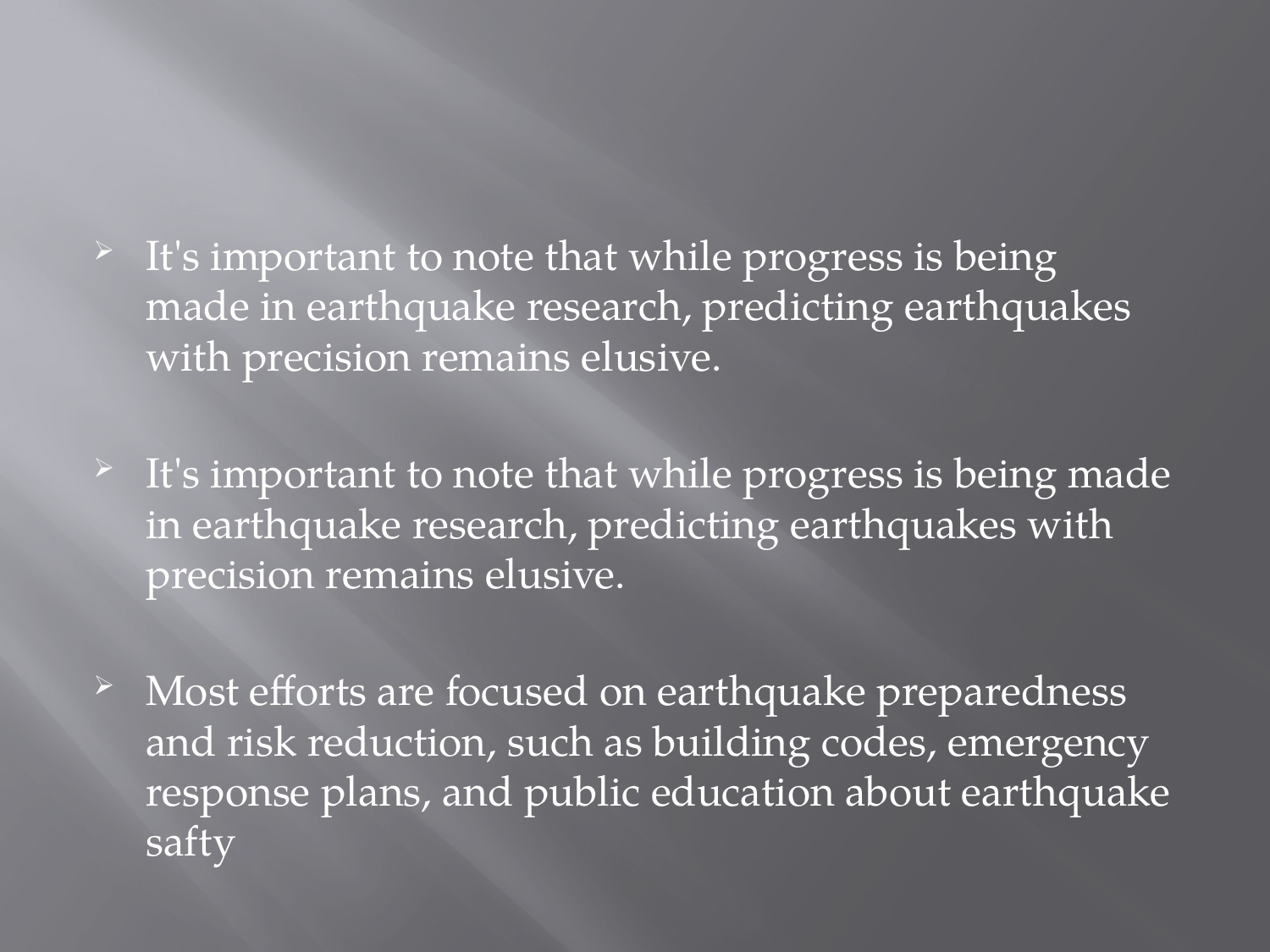

#
It's important to note that while progress is being       made in earthquake research, predicting earthquakes with precision remains elusive.

It's important to note that while progress is being made in earthquake research, predicting earthquakes with precision remains elusive.

Most efforts are focused on earthquake preparedness and risk reduction, such as building codes, emergency response plans, and public education about earthquake safty